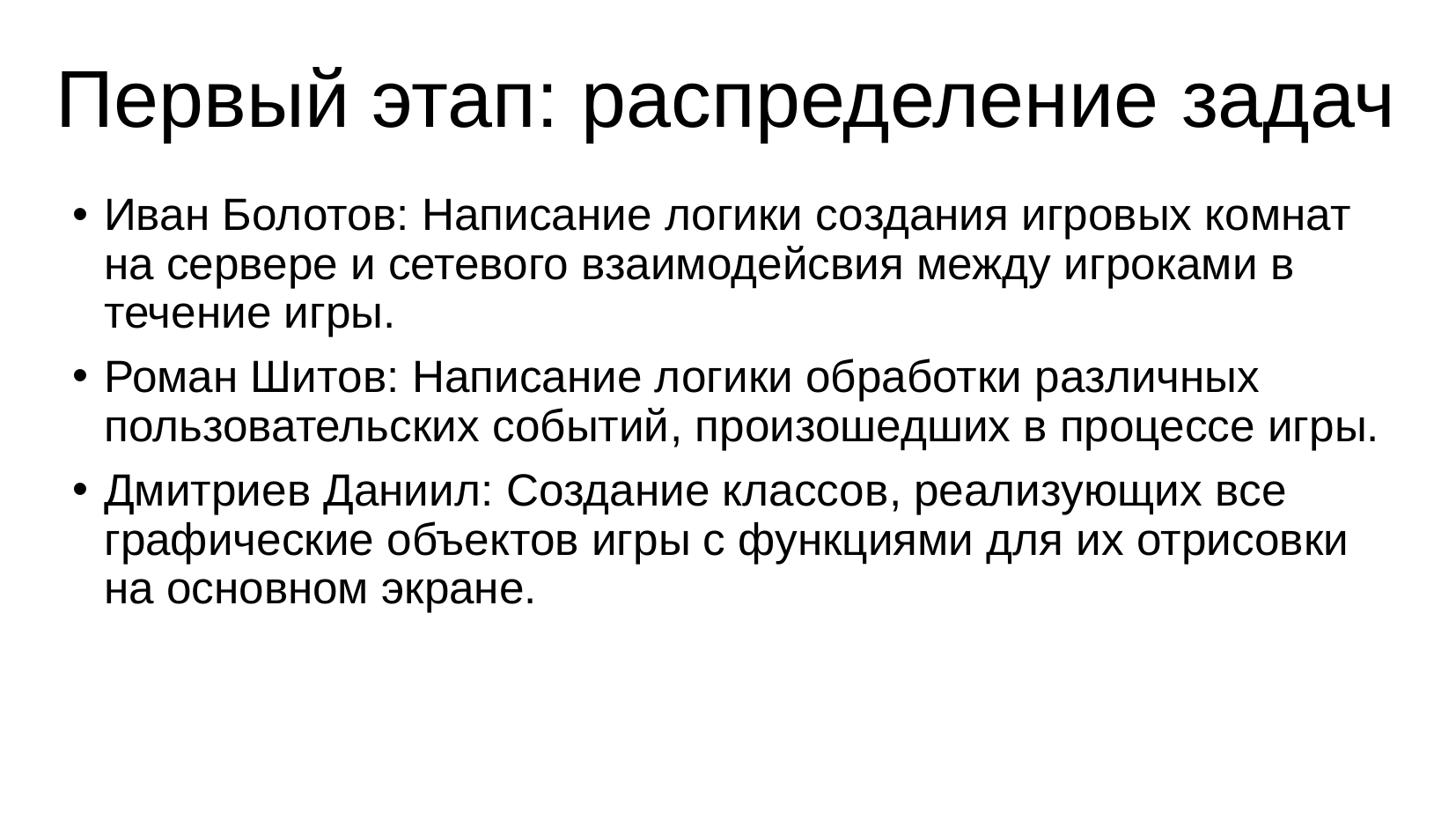

# Первый этап: распределение задач
Иван Болотов: Написание логики создания игровых комнат на сервере и сетевого взаимодейсвия между игроками в течение игры.
Роман Шитов: Написание логики обработки различных пользовательских событий, произошедших в процессе игры.
Дмитриев Даниил: Создание классов, реализующих все графические объектов игры с функциями для их отрисовки на основном экране.